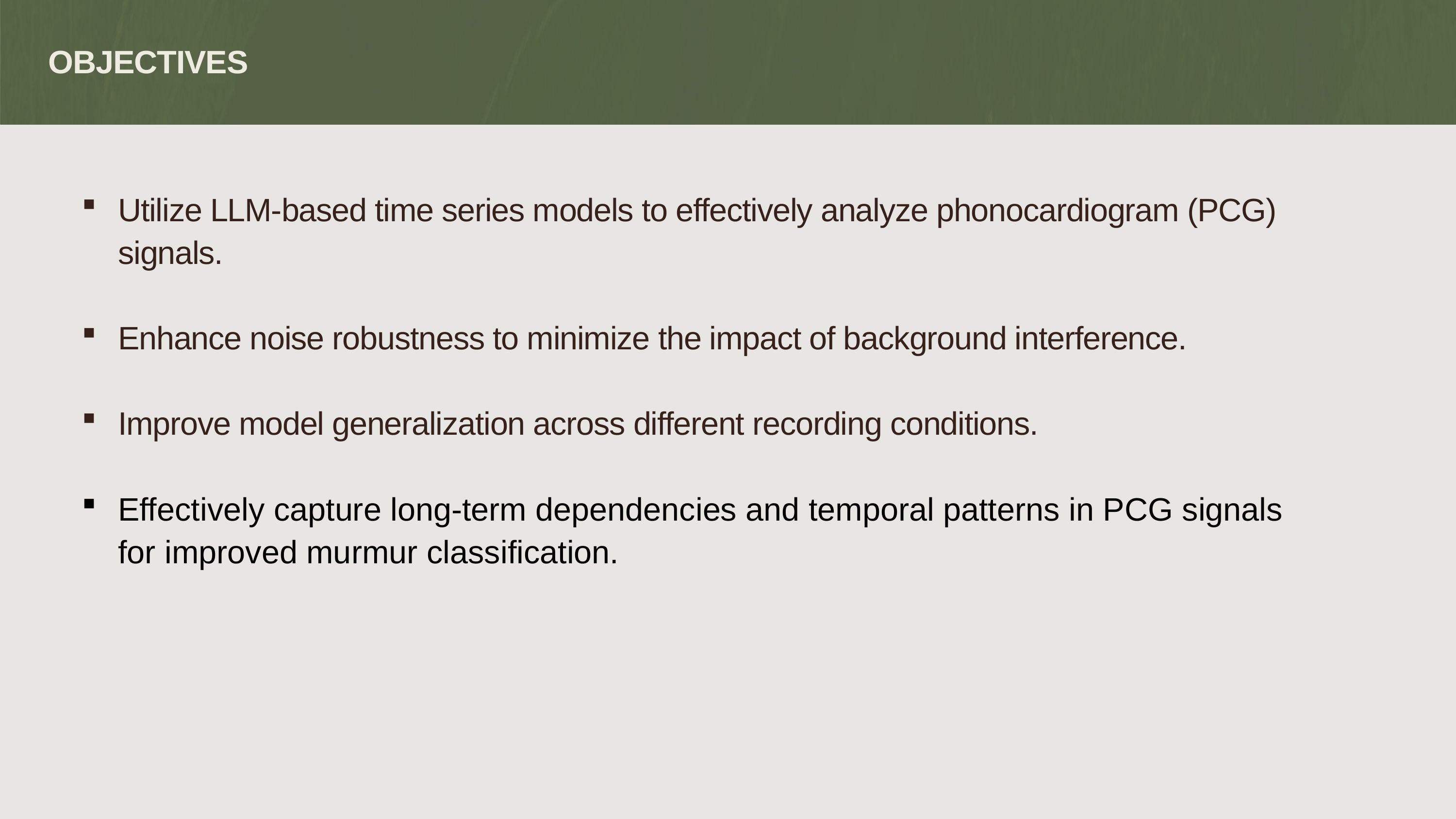

OBJECTIVES

Utilize LLM-based time series models to effectively analyze phonocardiogram (PCG) signals.

Enhance noise robustness to minimize the impact of background interference.

Improve model generalization across different recording conditions.

Effectively capture long-term dependencies and temporal patterns in PCG signals for improved murmur classification.